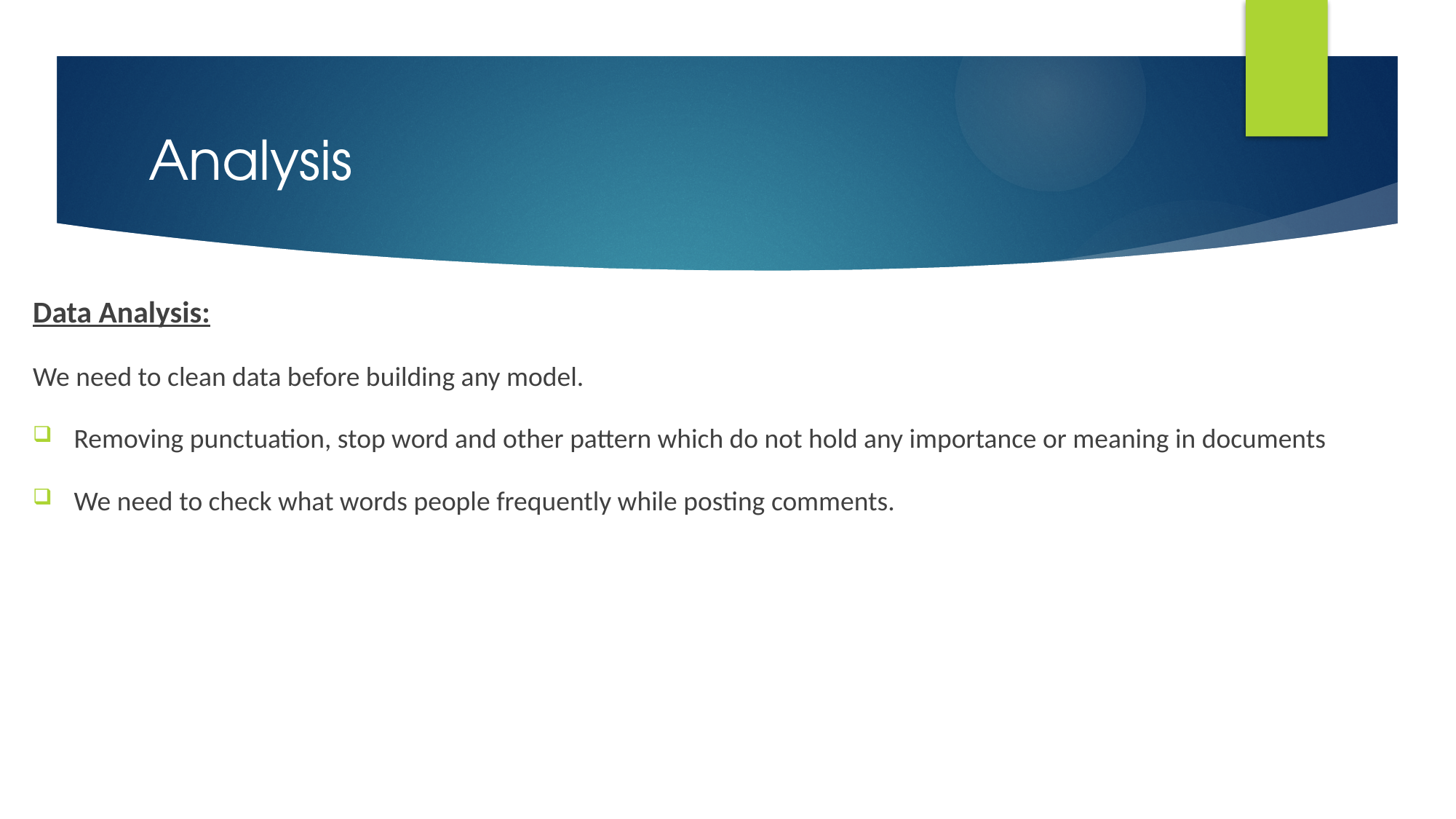

# Analysis
Data Analysis:
We need to clean data before building any model.
Removing punctuation, stop word and other pattern which do not hold any importance or meaning in documents
We need to check what words people frequently while posting comments.